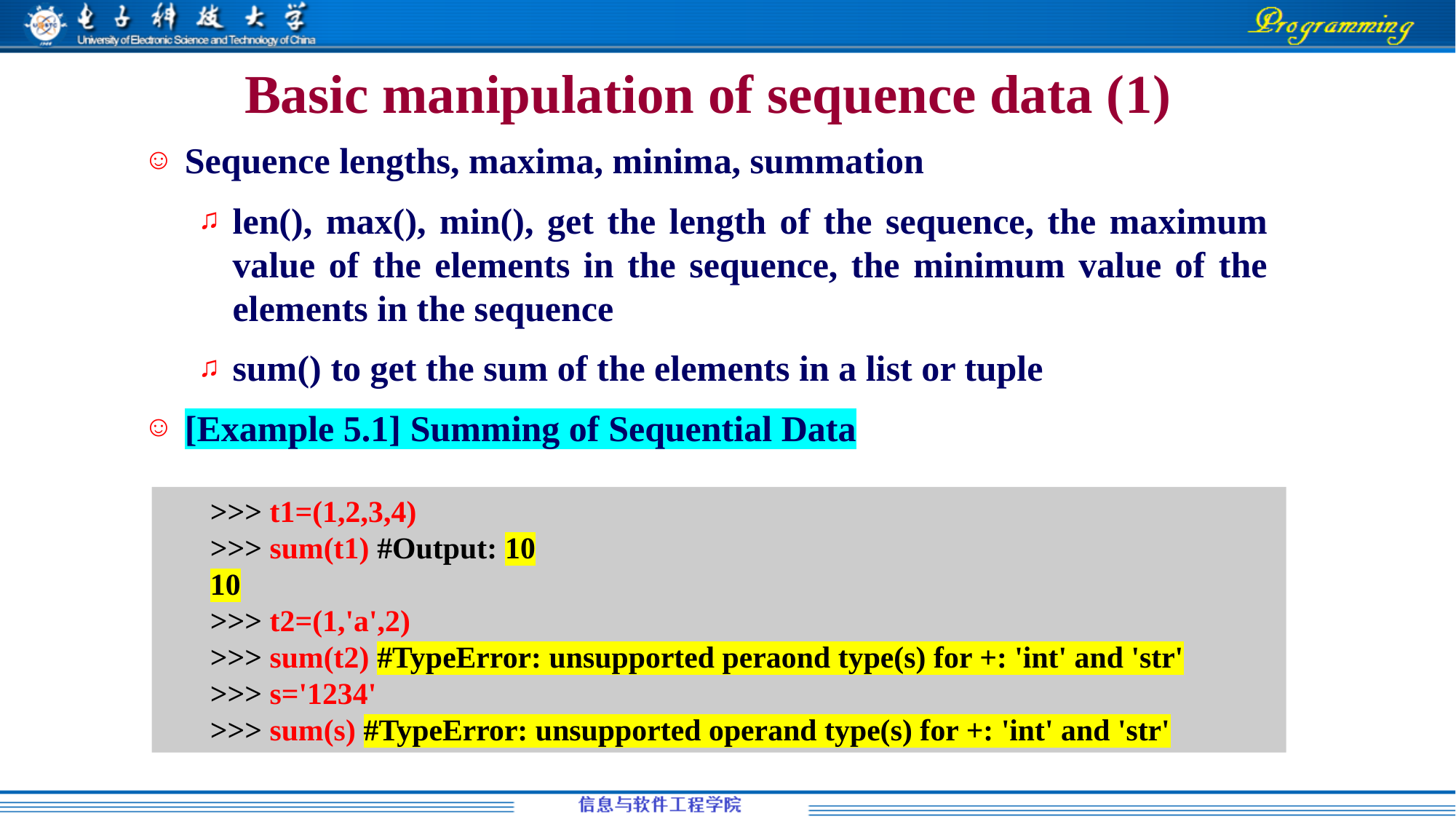

# Basic manipulation of sequence data (1)
Sequence lengths, maxima, minima, summation
len(), max(), min(), get the length of the sequence, the maximum value of the elements in the sequence, the minimum value of the elements in the sequence
sum() to get the sum of the elements in a list or tuple
[Example 5.1] Summing of Sequential Data
>>> t1=(1,2,3,4)
>>> sum(t1) #Output: 10
10
>>> t2=(1,'a',2)
>>> sum(t2) #TypeError: unsupported peraond type(s) for +: 'int' and 'str'
>>> s='1234'
>>> sum(s) #TypeError: unsupported operand type(s) for +: 'int' and 'str'